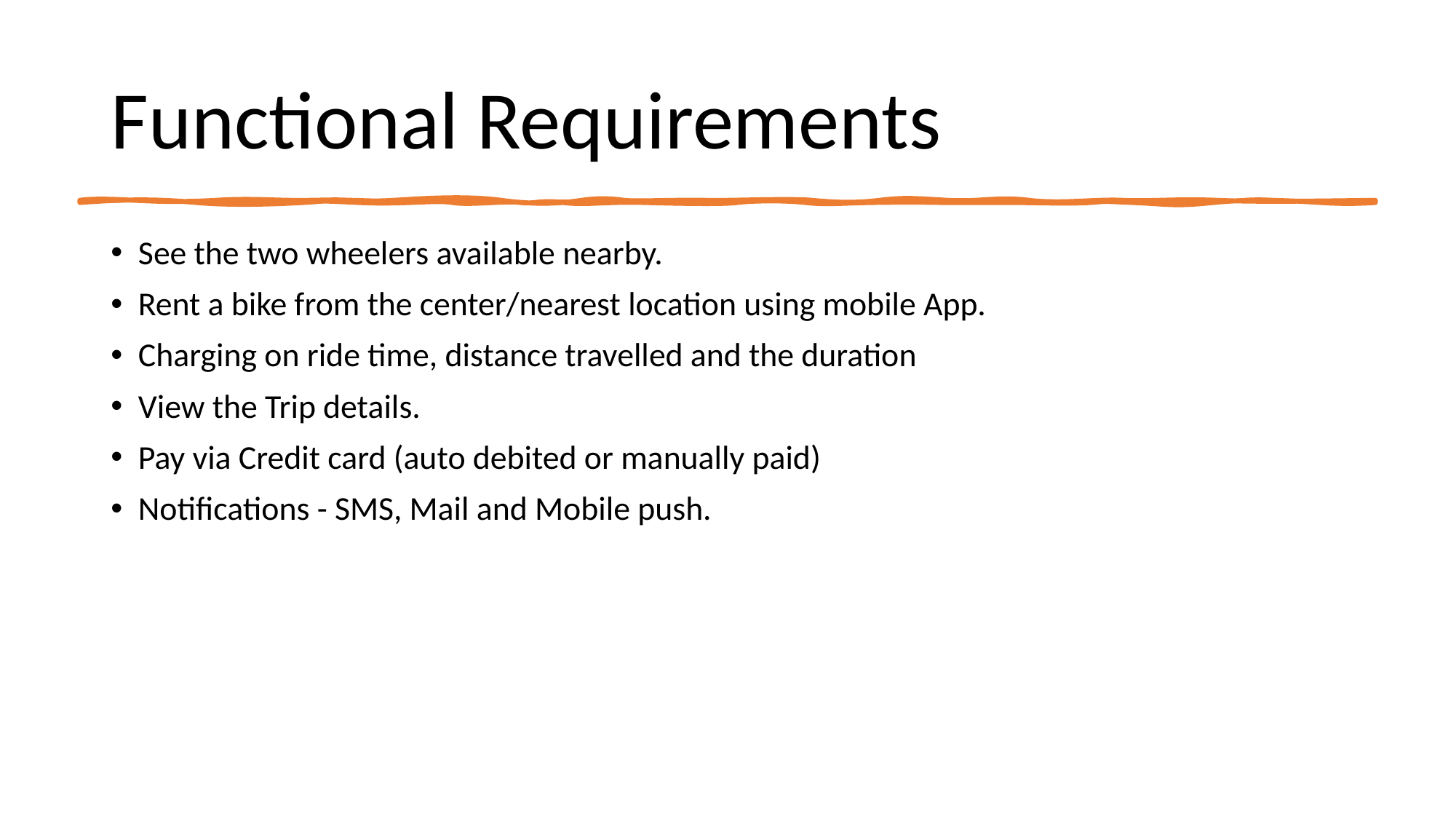

# Functional Requirements

See the two wheelers available nearby.
Rent a bike from the center/nearest location using mobile App.
Charging on ride time, distance travelled and the duration
View the Trip details.
Pay via Credit card (auto debited or manually paid)
Notifications - SMS, Mail and Mobile push.